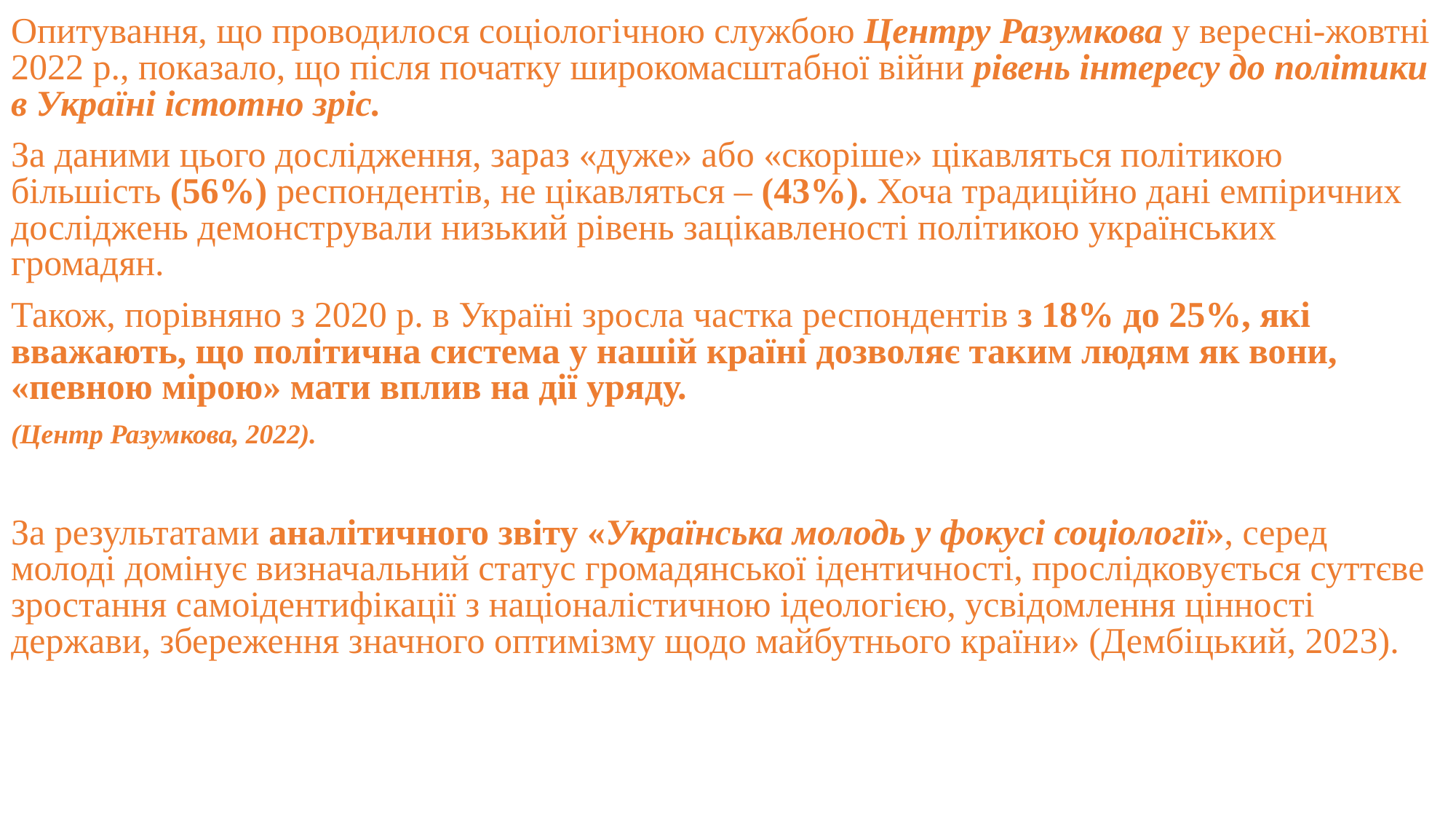

Опитування, що проводилося соціологічною службою Центру Разумкова у вересні-жовтні 2022 р., показало, що після початку широкомасштабної війни рівень інтересу до політики в Україні істотно зріс.
За даними цього дослідження, зараз «дуже» або «скоріше» цікавляться політикою більшість (56%) респондентів, не цікавляться – (43%). Хоча традиційно дані емпіричних досліджень демонстрували низький рівень зацікавленості політикою українських громадян.
Також, порівняно з 2020 р. в Україні зросла частка респондентів з 18% до 25%, які вважають, що політична система у нашій країні дозволяє таким людям як вони, «певною мірою» мати вплив на дії уряду.
(Центр Разумкова, 2022).

За результатами аналітичного звіту «Українська молодь у фокусі соціології», серед молоді домінує визначальний статус громадянської ідентичності, прослідковується суттєве зростання самоідентифікації з націоналістичною ідеологією, усвідомлення цінності держави, збереження значного оптимізму щодо майбутнього країни» (Дембіцький, 2023).